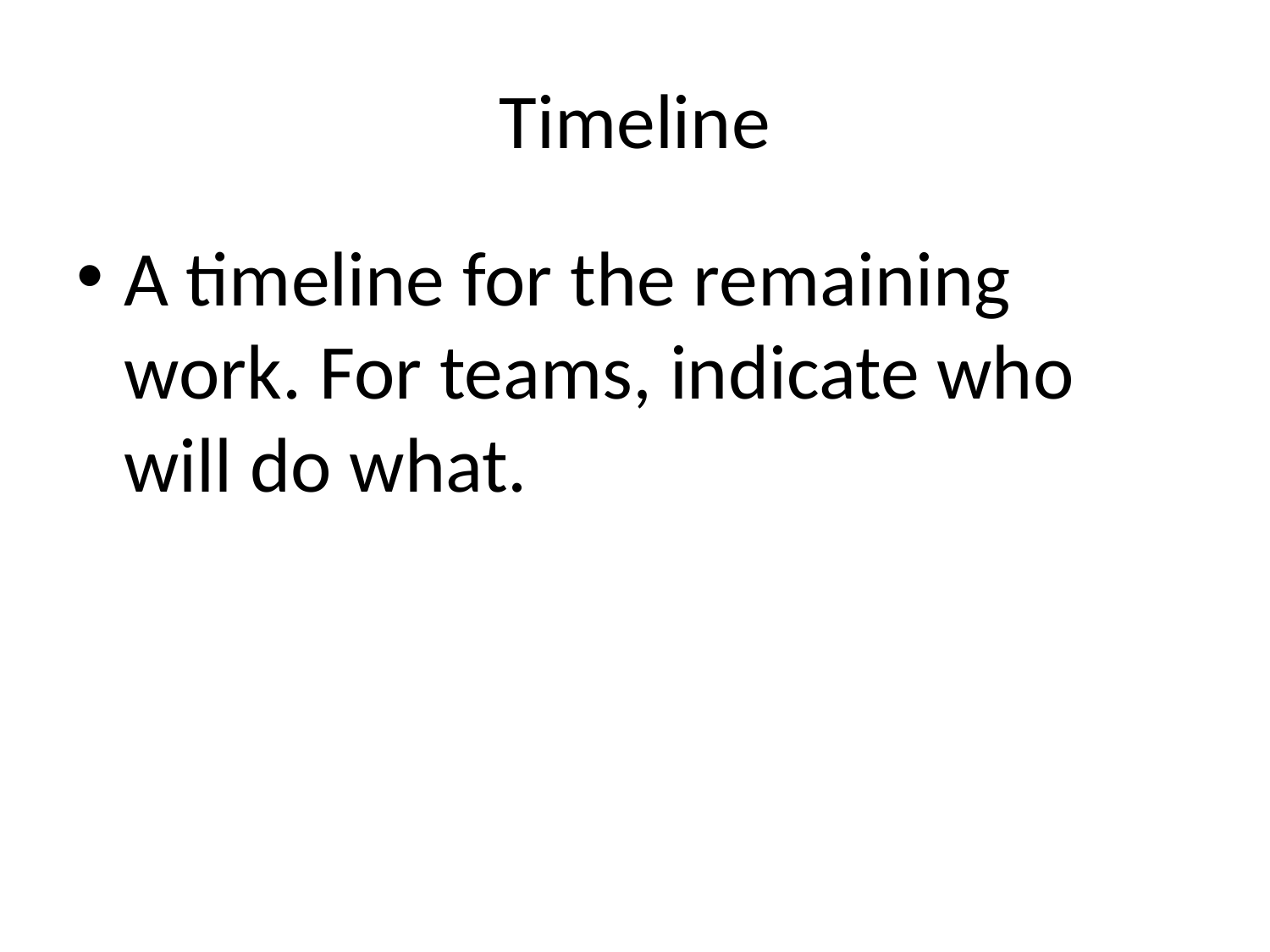

# Timeline
A timeline for the remaining work. For teams, indicate who will do what.